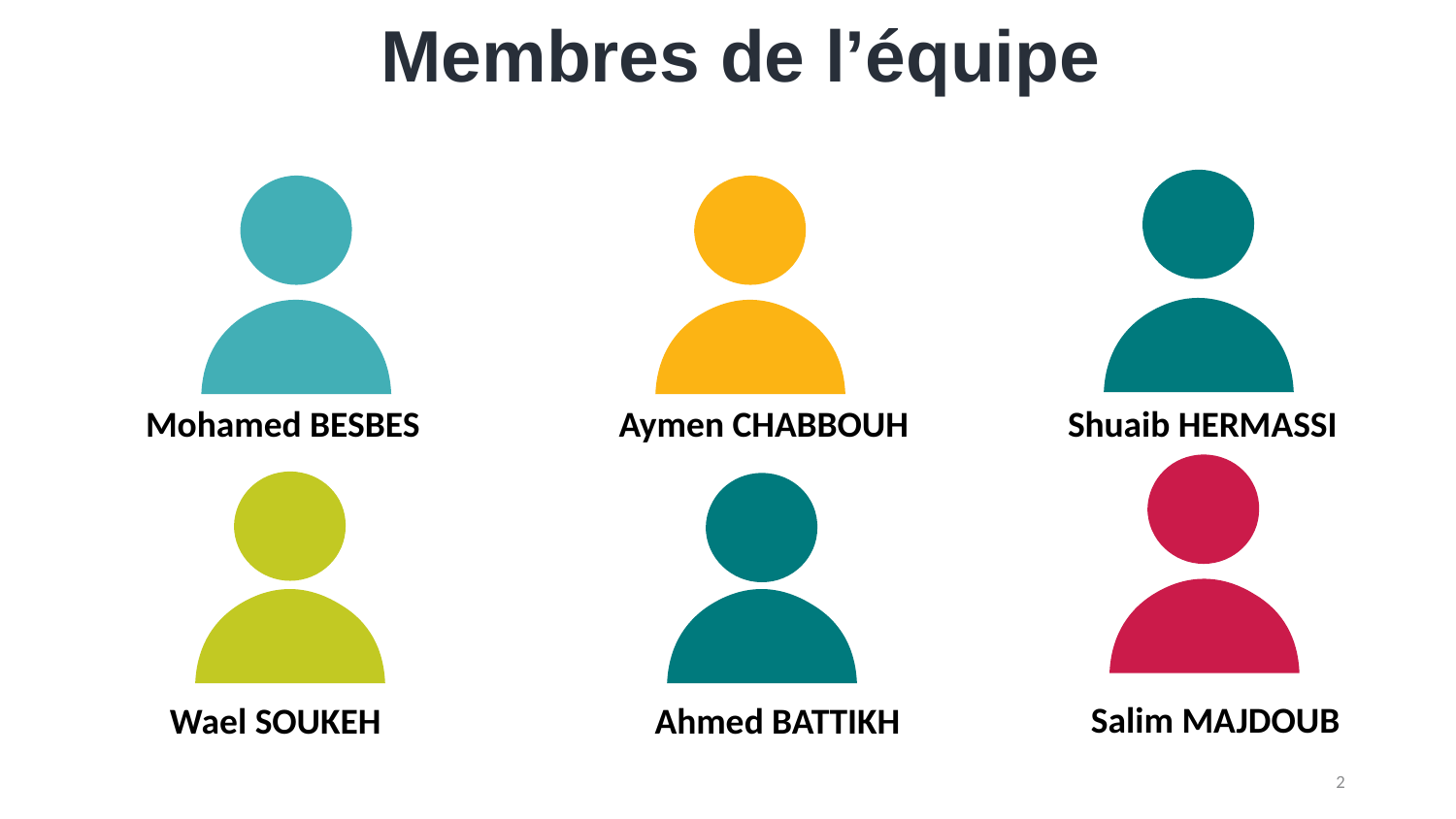

Membres de l’équipe

Mohamed BESBES
Aymen CHABBOUH
Shuaib HERMASSI
Salim MAJDOUB
Wael SOUKEH
Ahmed BATTIKH
2